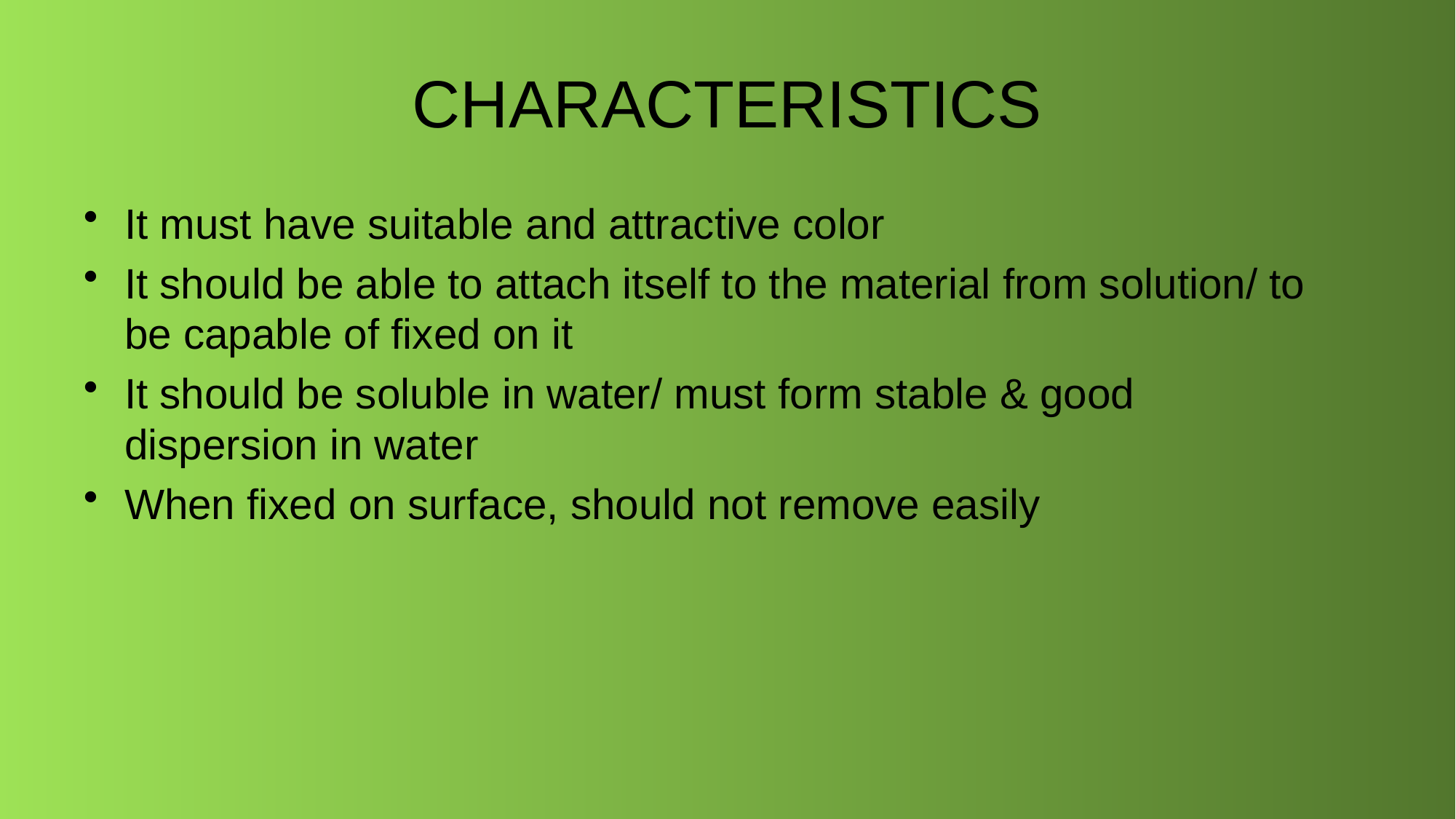

# CHARACTERISTICS
It must have suitable and attractive color
It should be able to attach itself to the material from solution/ to be capable of fixed on it
It should be soluble in water/ must form stable & good dispersion in water
When fixed on surface, should not remove easily